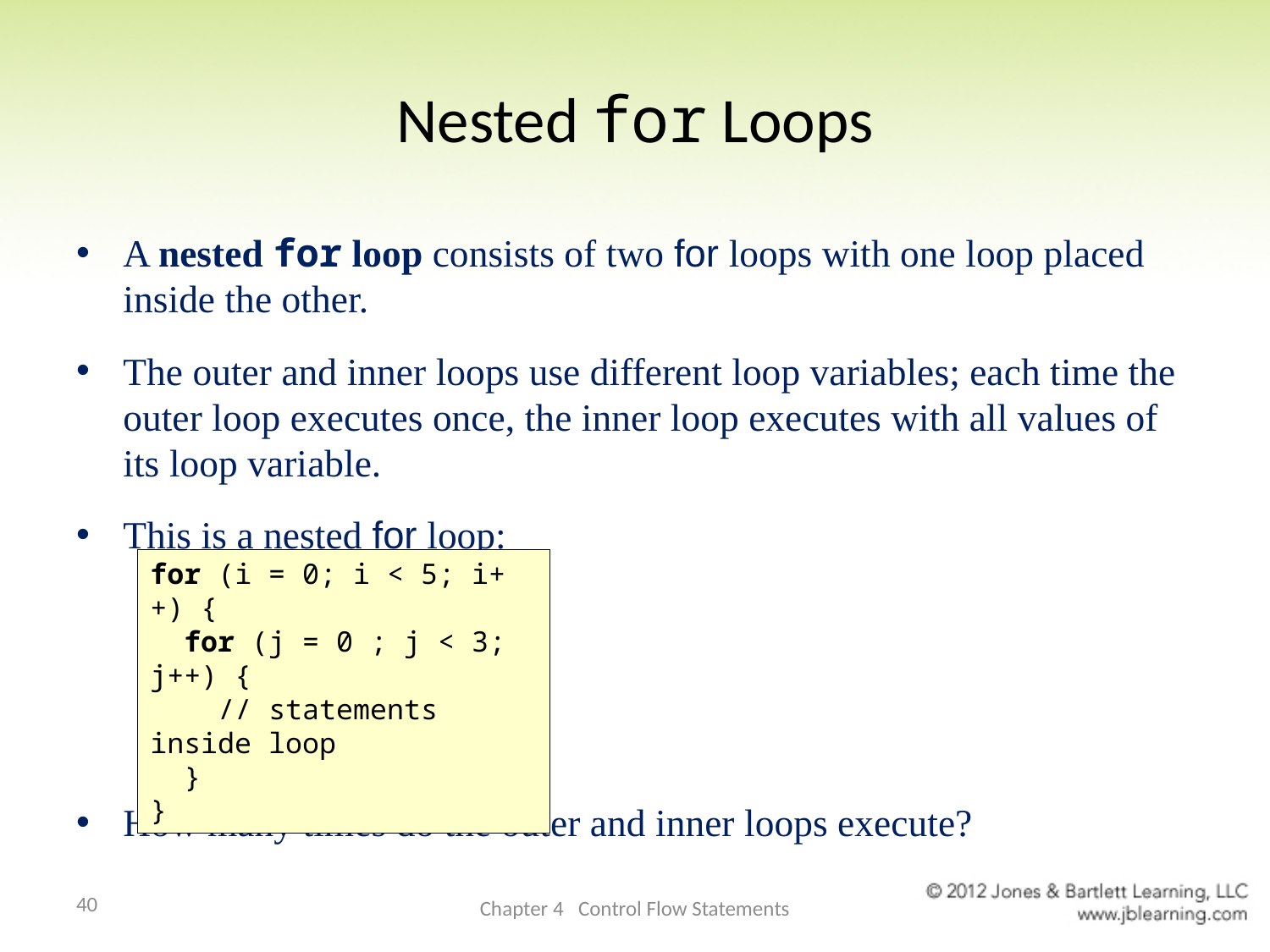

# Nested for Loops
A nested for loop consists of two for loops with one loop placed inside the other.
The outer and inner loops use different loop variables; each time the outer loop executes once, the inner loop executes with all values of its loop variable.
This is a nested for loop:

How many times do the outer and inner loops execute?

for (i = 0; i < 5; i++) {
  for (j = 0 ; j < 3; j++) {
    // statements inside loop
  }
}
40
Chapter 4   Control Flow Statements